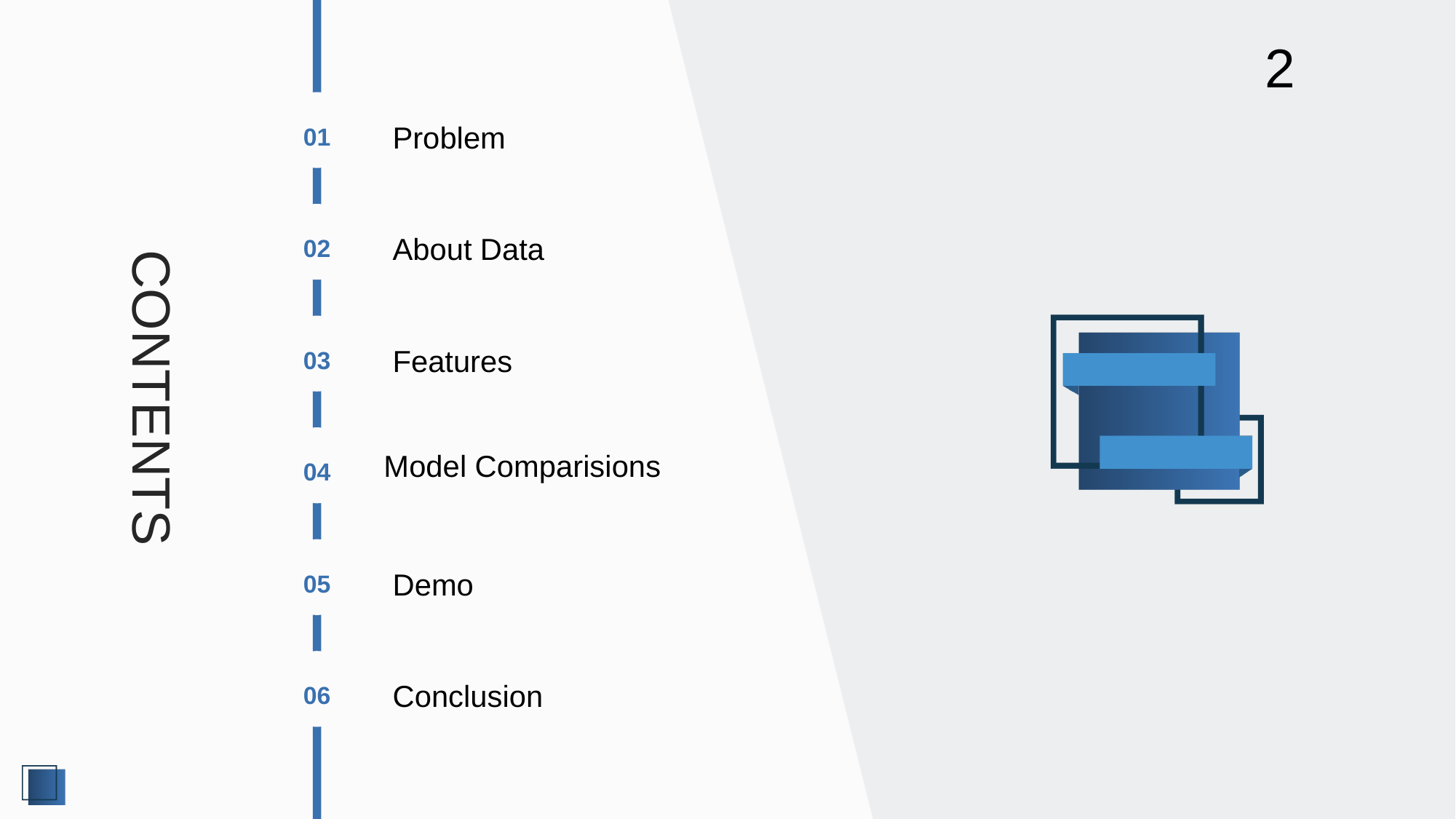

2
Problem
01
About Data
02
CONTENTS
Features
03
04
Model Comparisions

Demo
05
Conclusion
06